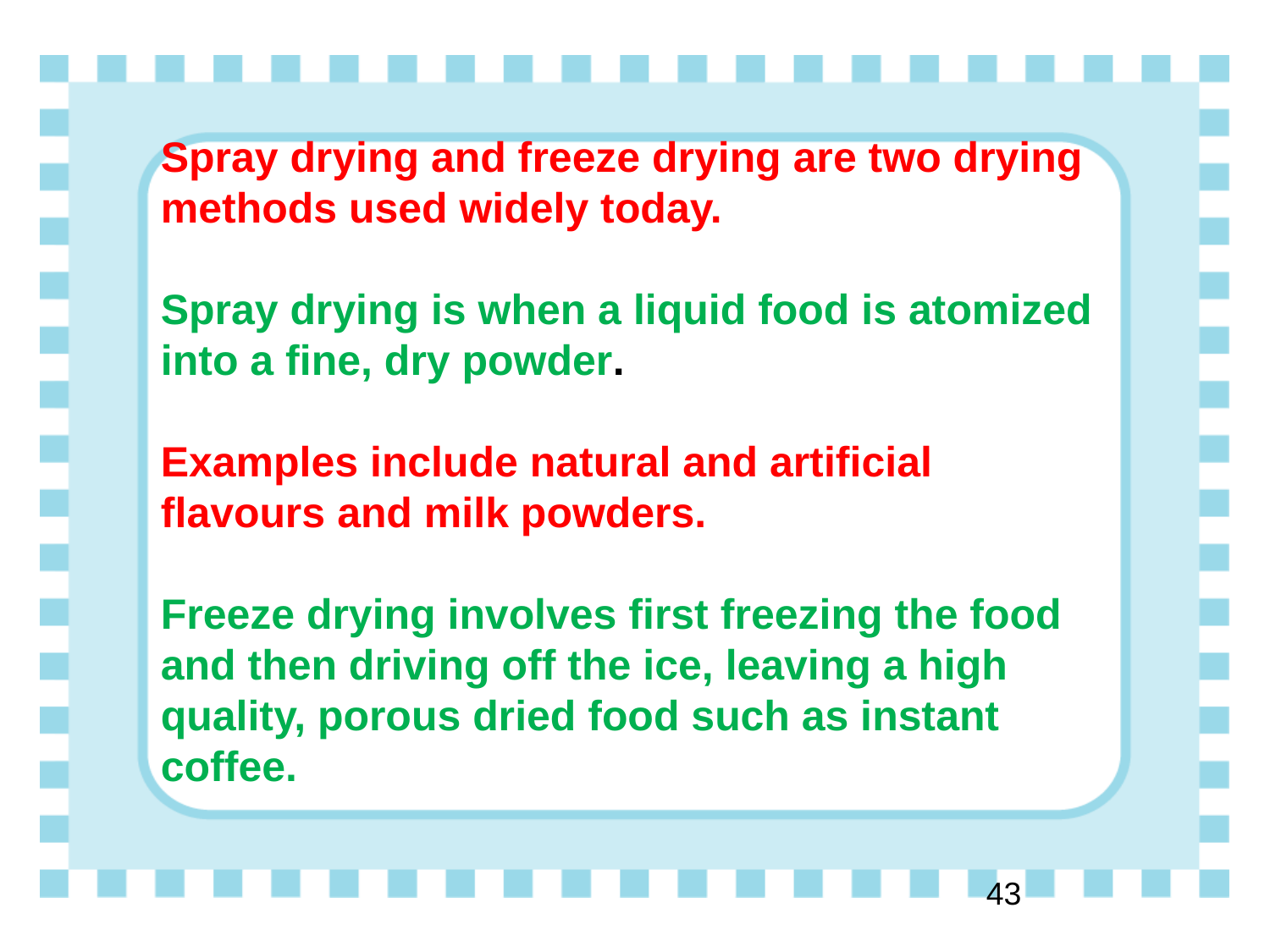

# Spray drying and freeze drying are two drying methods used widely today. Spray drying is when a liquid food is atomized into a fine, dry powder. Examples include natural and artificial flavours and milk powders. Freeze drying involves first freezing the food and then driving off the ice, leaving a high quality, porous dried food such as instant coffee.
43